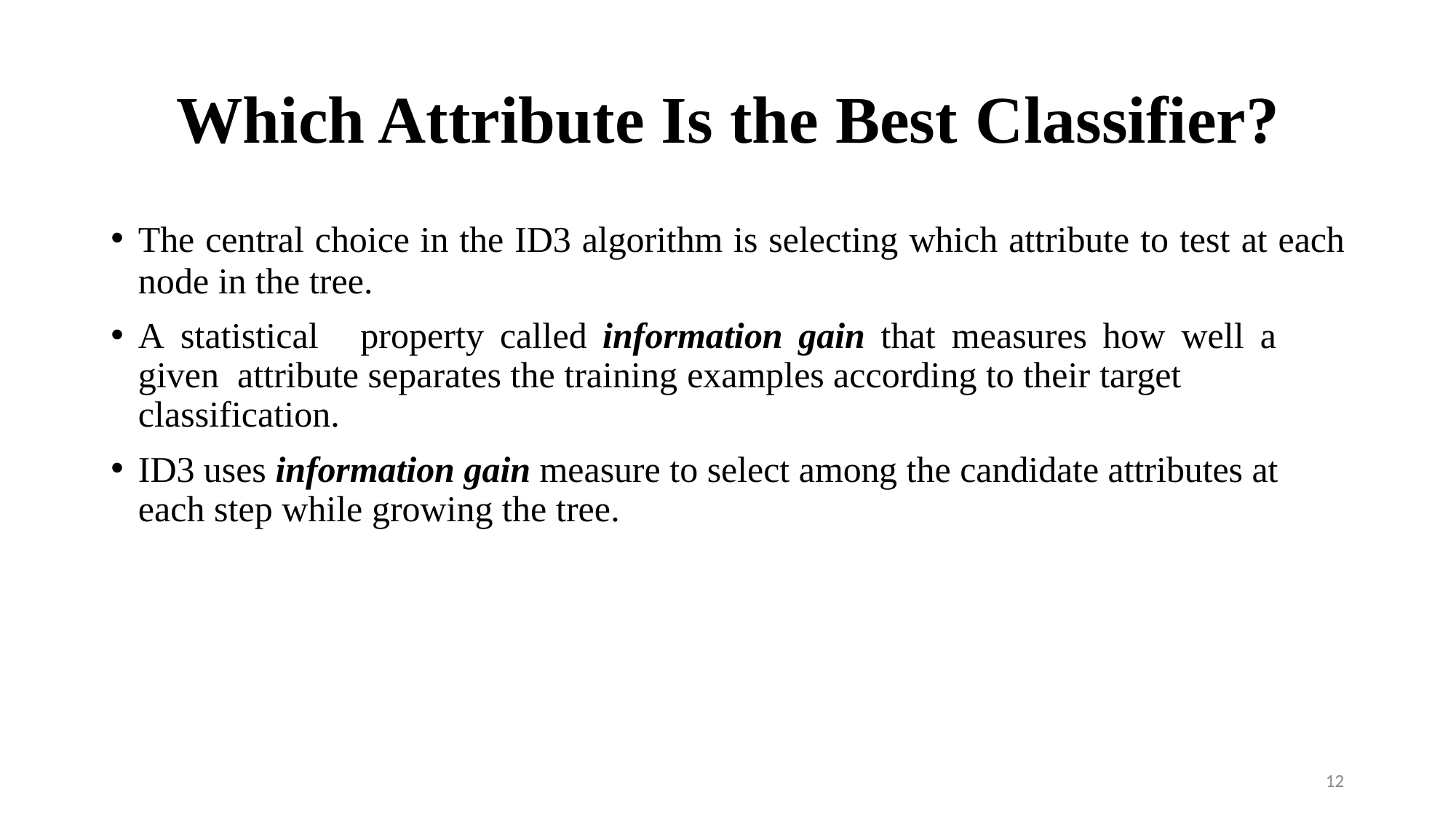

# Which Attribute Is the Best Classifier?
The central choice in the ID3 algorithm is selecting which attribute to test at each
node in the tree.
A  statistical	property	called	information	gain	that	measures	how	well	a	given  attribute separates the training examples according to their target classification.
ID3 uses information gain measure to select among the candidate attributes at  each step while growing the tree.
12